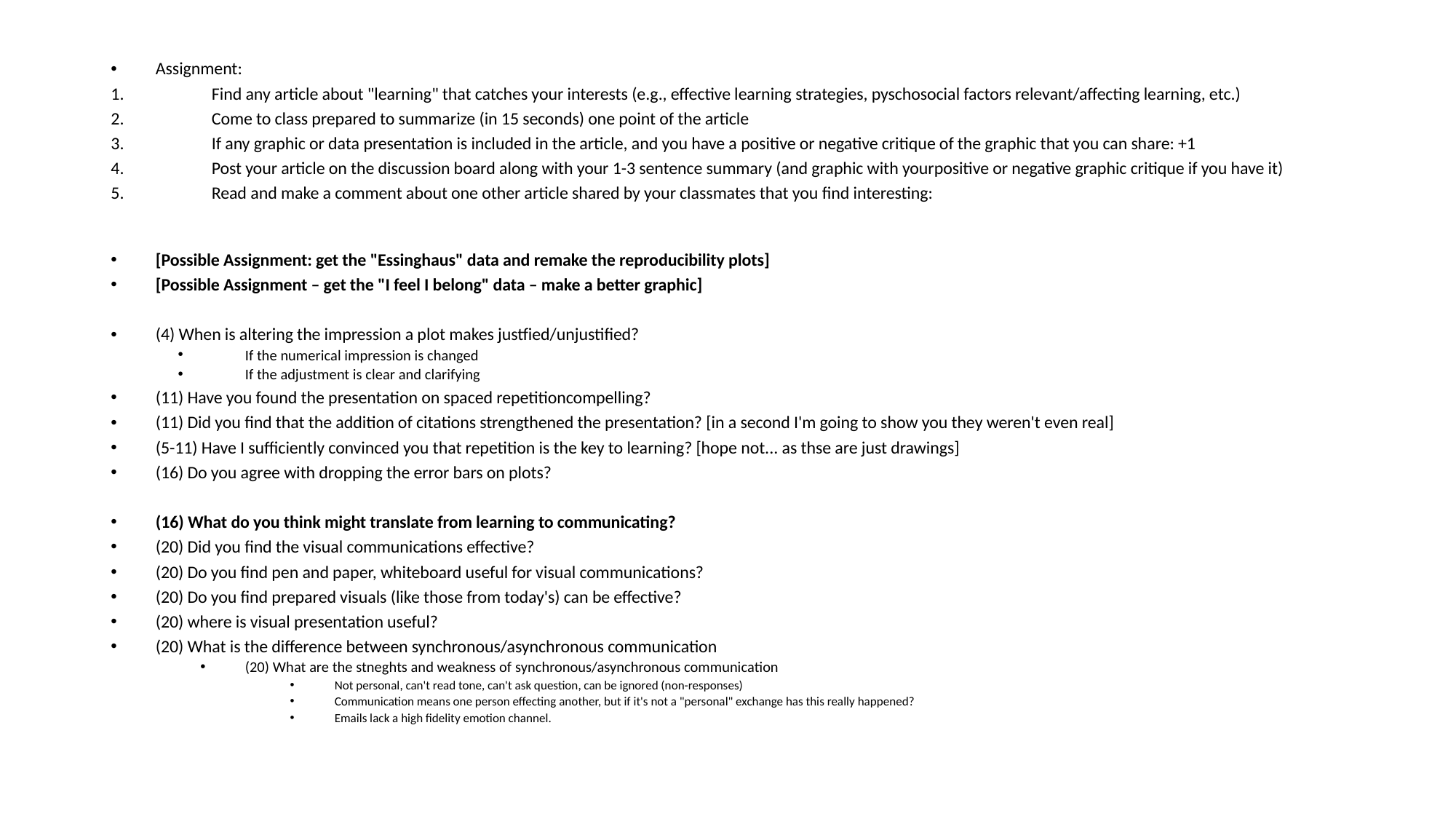

Assignment:
Find any article about "learning" that catches your interests (e.g., effective learning strategies, pyschosocial factors relevant/affecting learning, etc.)
Come to class prepared to summarize (in 15 seconds) one point of the article
If any graphic or data presentation is included in the article, and you have a positive or negative critique of the graphic that you can share: +1
Post your article on the discussion board along with your 1-3 sentence summary (and graphic with yourpositive or negative graphic critique if you have it)
Read and make a comment about one other article shared by your classmates that you find interesting:

[Possible Assignment: get the "Essinghaus" data and remake the reproducibility plots]
[Possible Assignment – get the "I feel I belong" data – make a better graphic]

(4) When is altering the impression a plot makes justfied/unjustified?
If the numerical impression is changed
If the adjustment is clear and clarifying
(11) Have you found the presentation on spaced repetitioncompelling?
(11) Did you find that the addition of citations strengthened the presentation? [in a second I'm going to show you they weren't even real]
(5-11) Have I sufficiently convinced you that repetition is the key to learning? [hope not... as thse are just drawings]
(16) Do you agree with dropping the error bars on plots?

(16) What do you think might translate from learning to communicating?
(20) Did you find the visual communications effective?
(20) Do you find pen and paper, whiteboard useful for visual communications?
(20) Do you find prepared visuals (like those from today's) can be effective?
(20) where is visual presentation useful?
(20) What is the difference between synchronous/asynchronous communication
(20) What are the stneghts and weakness of synchronous/asynchronous communication
Not personal, can't read tone, can't ask question, can be ignored (non-responses)
Communication means one person effecting another, but if it's not a "personal" exchange has this really happened?
Emails lack a high fidelity emotion channel.